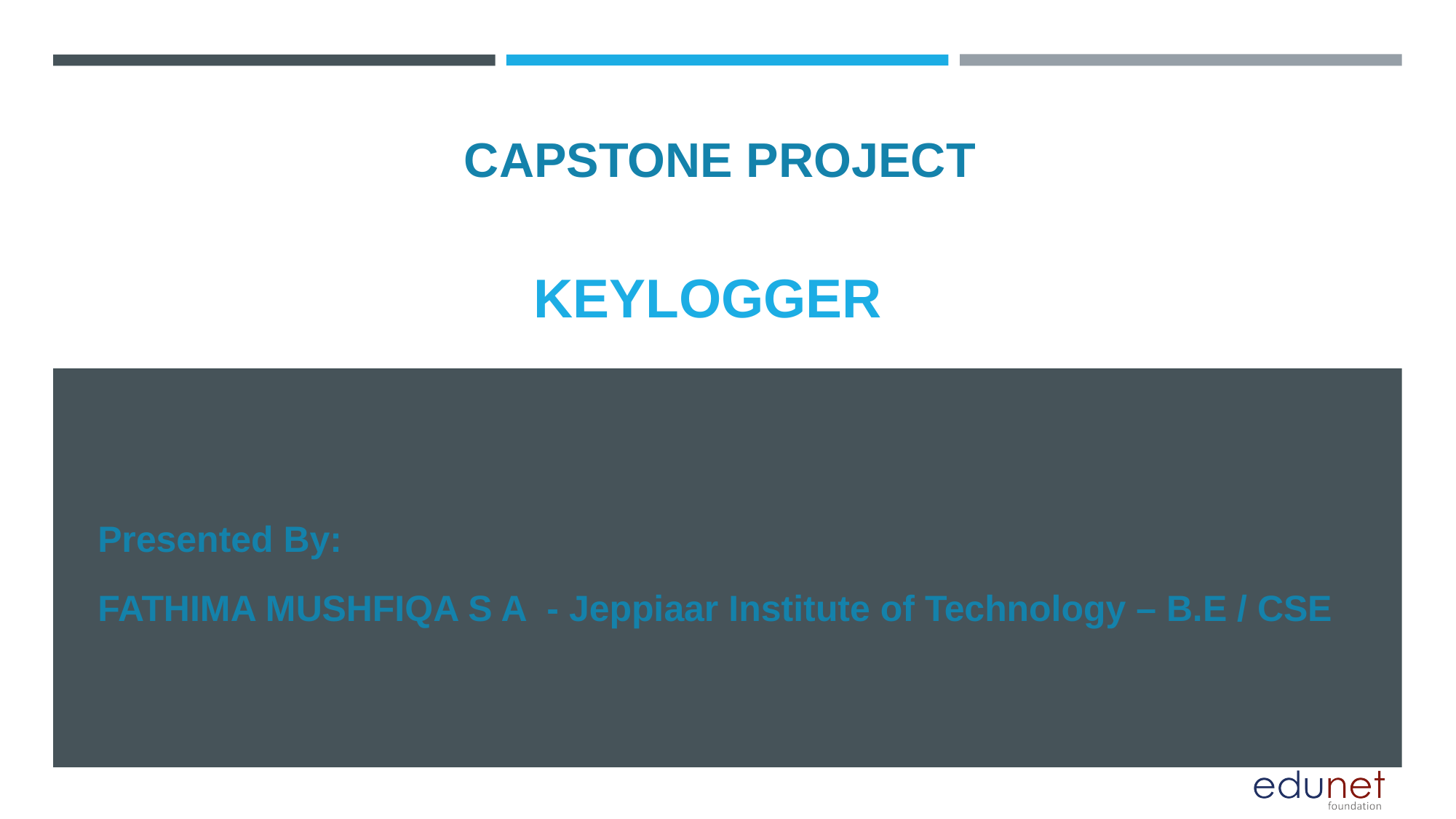

CAPSTONE PROJECT
# KEYLOGGER
Presented By:

FATHIMA MUSHFIQA S A  - Jeppiaar Institute of Technology – B.E / CSE